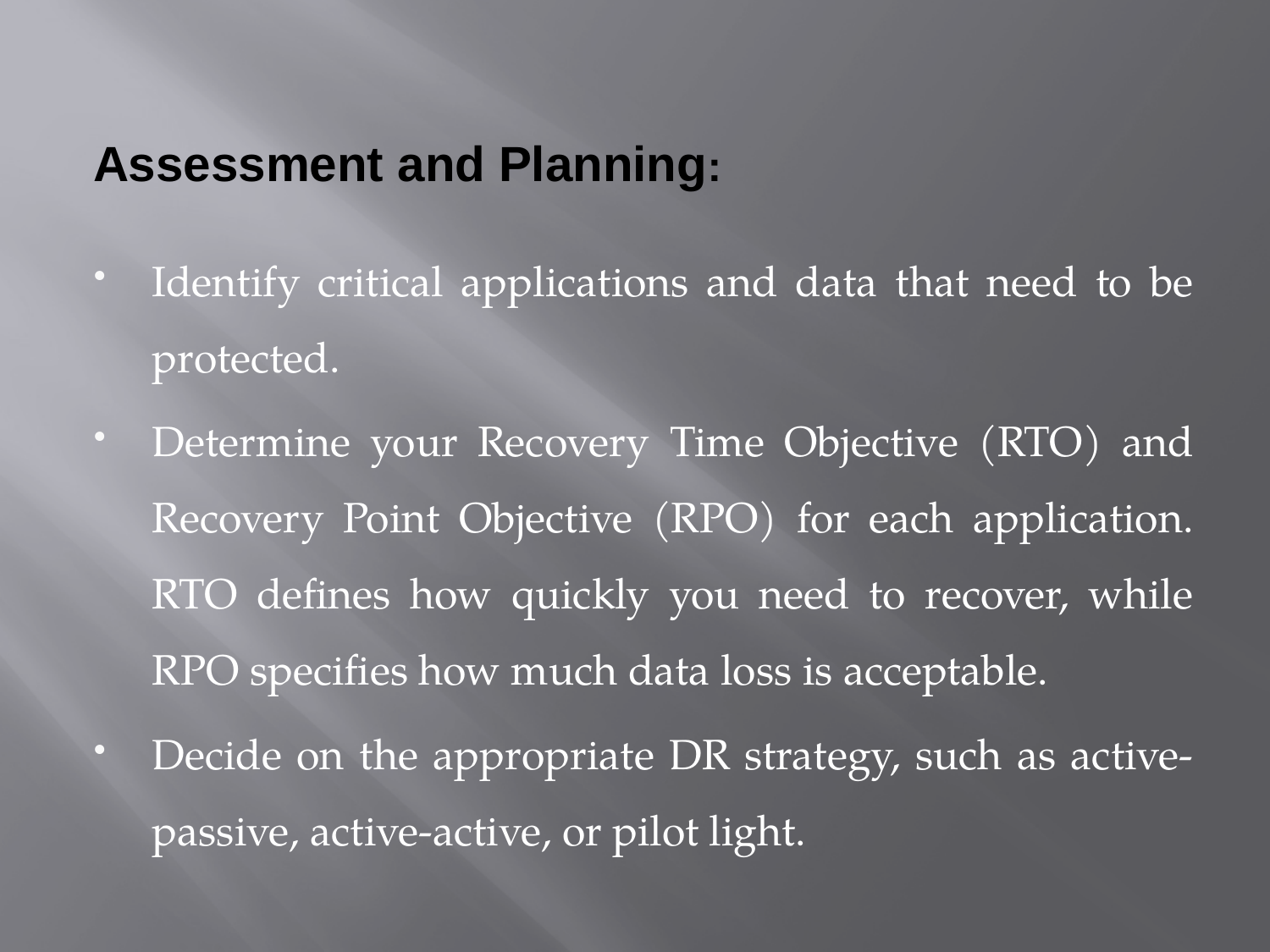

# Assessment and Planning:
Identify critical applications and data that need to be protected.
Determine your Recovery Time Objective (RTO) and Recovery Point Objective (RPO) for each application. RTO defines how quickly you need to recover, while RPO specifies how much data loss is acceptable.
Decide on the appropriate DR strategy, such as active-passive, active-active, or pilot light.